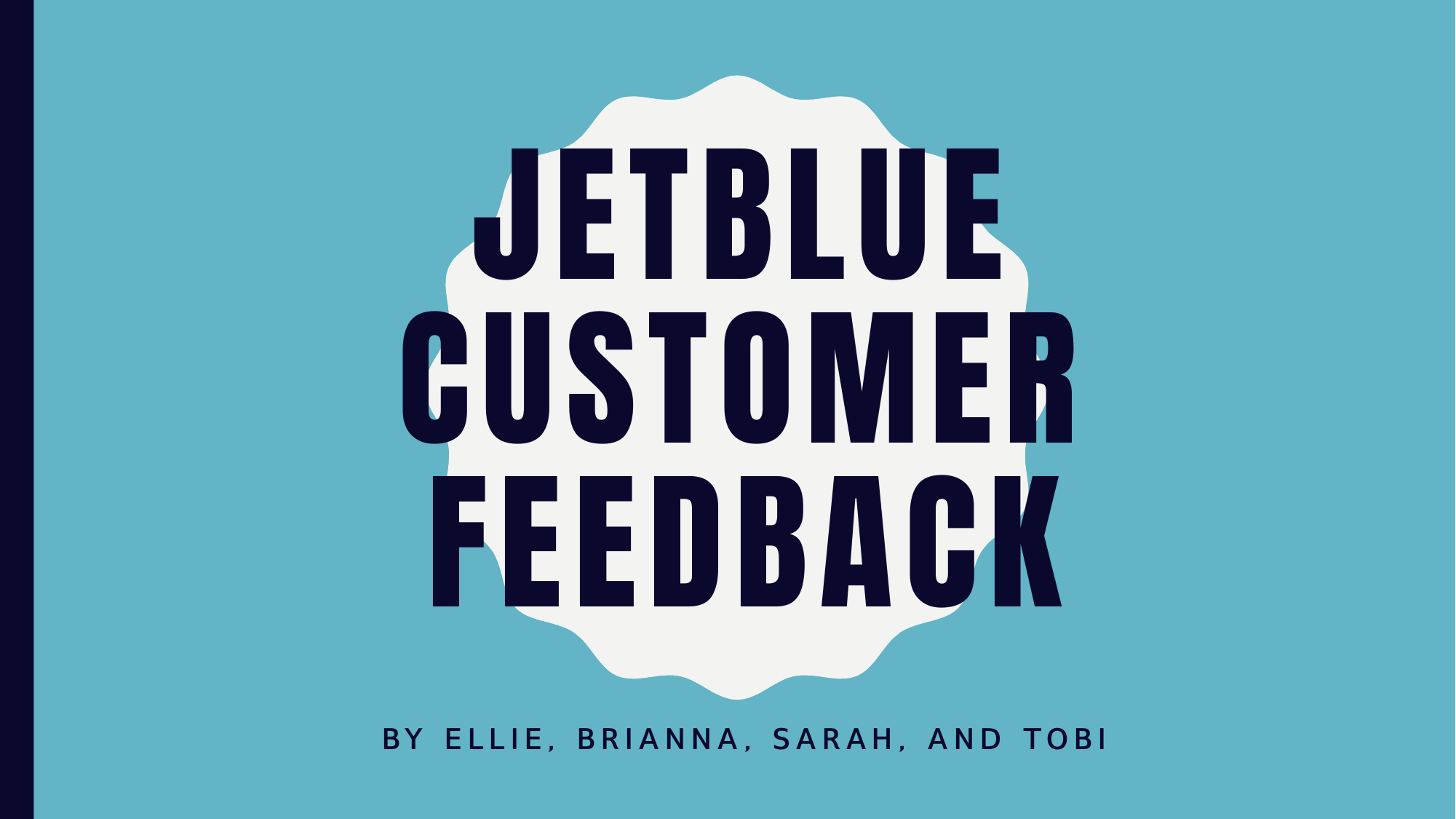

# Jetblue Customer Feedback
By ellie, Brianna, Sarah, and Tobi